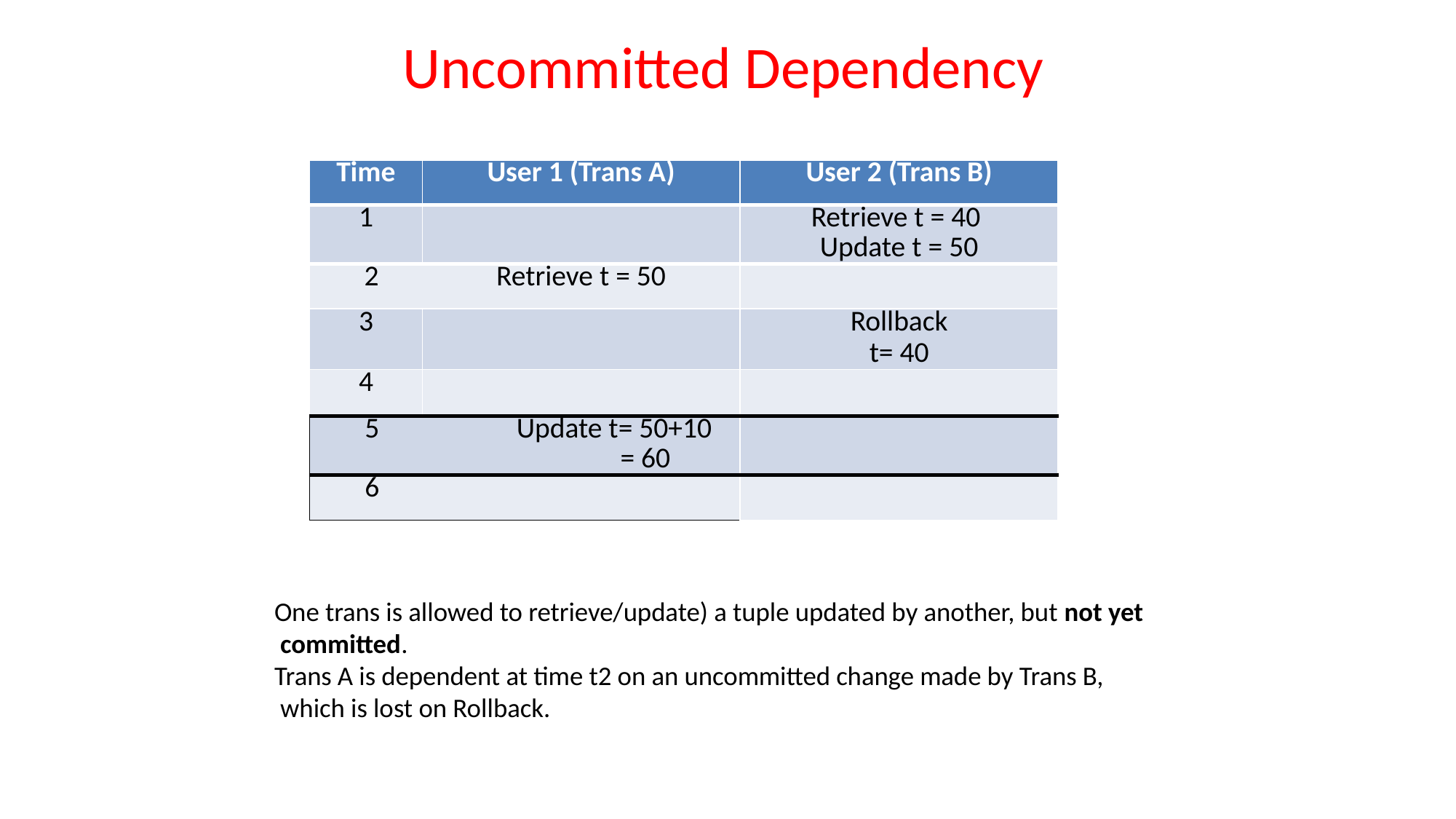

# Uncommitted Dependency
| Time | User 1 (Trans A) | User 2 (Trans B) |
| --- | --- | --- |
| 1 |  | Retrieve t = 40 Update t = 50 |
| 2 Retrieve t = 50 |  |  |
| 3 |  | Rollback t= 40 |
| 4 |  |  |
| 5 Update t= 50+10 = 60 |  |  |
| 6 |  |  |
One trans is allowed to retrieve/update) a tuple updated by another, but not yet  committed.
Trans A is dependent at time t2 on an uncommitted change made by Trans B,  which is lost on Rollback.